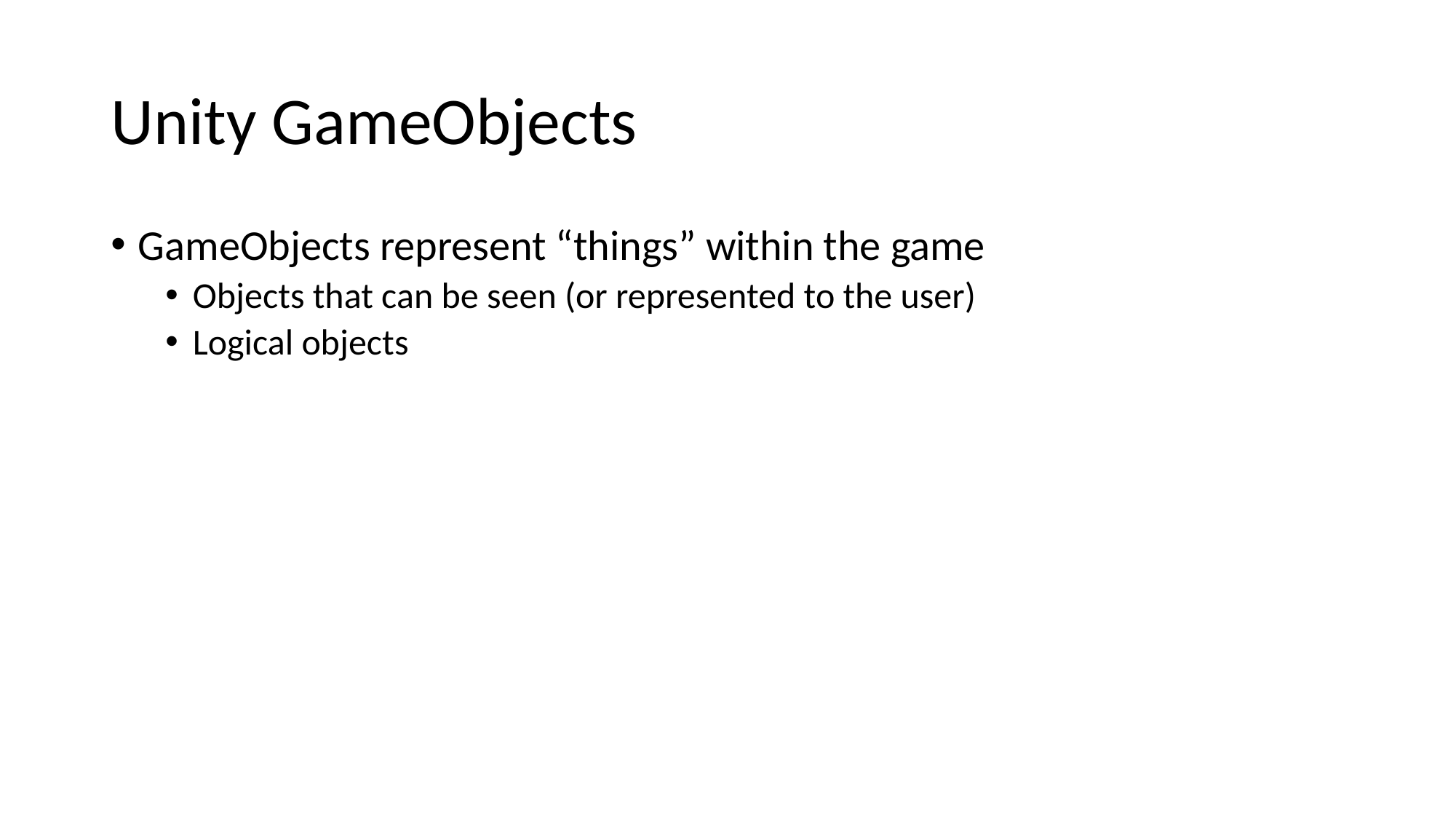

# Unity GameObjects
GameObjects represent “things” within the game
Objects that can be seen (or represented to the user)
Logical objects